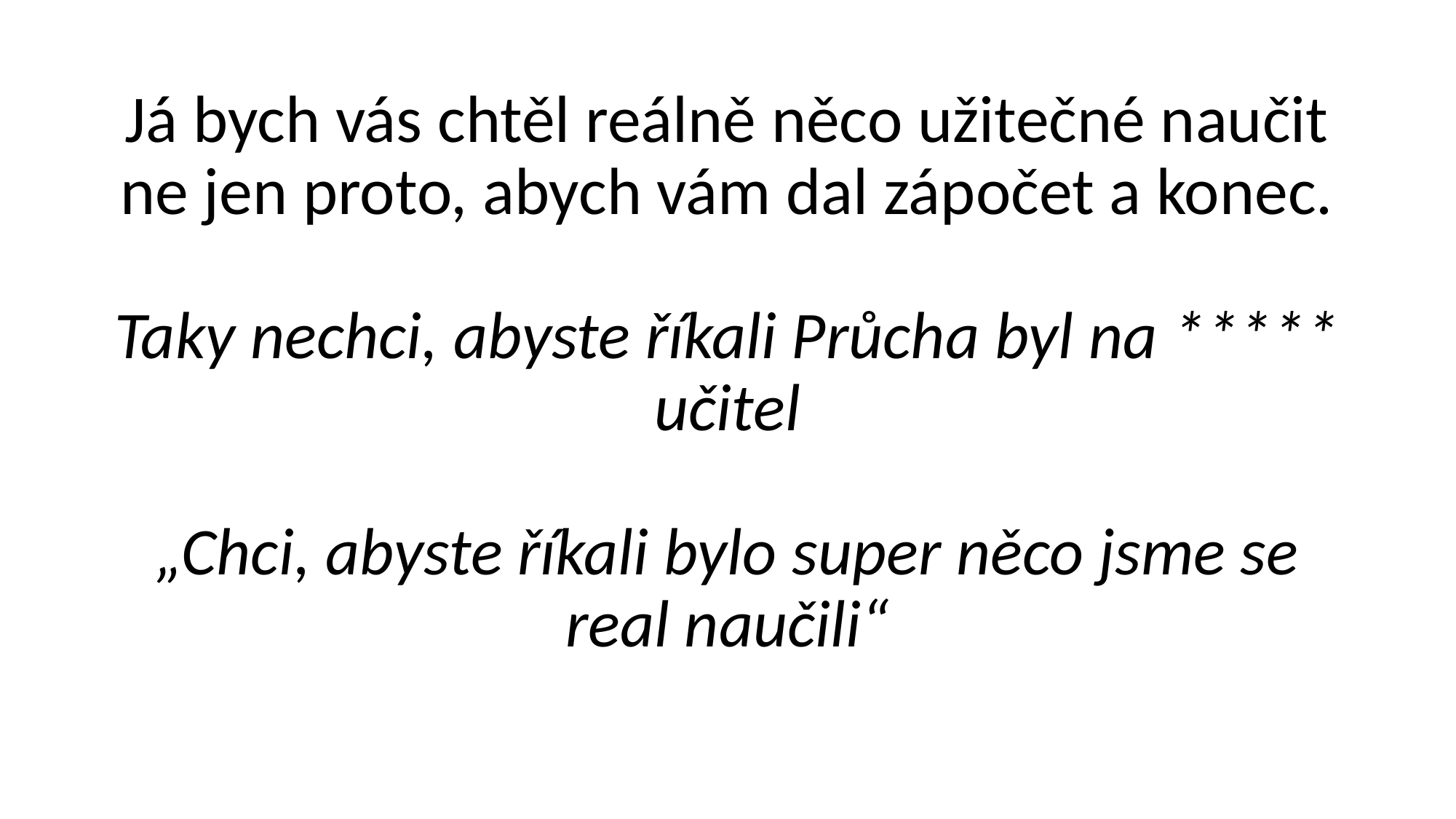

# Já bych vás chtěl reálně něco užitečné naučit ne jen proto, abych vám dal zápočet a konec. Taky nechci, abyste říkali Průcha byl na ***** učitel „Chci, abyste říkali bylo super něco jsme se real naučili“